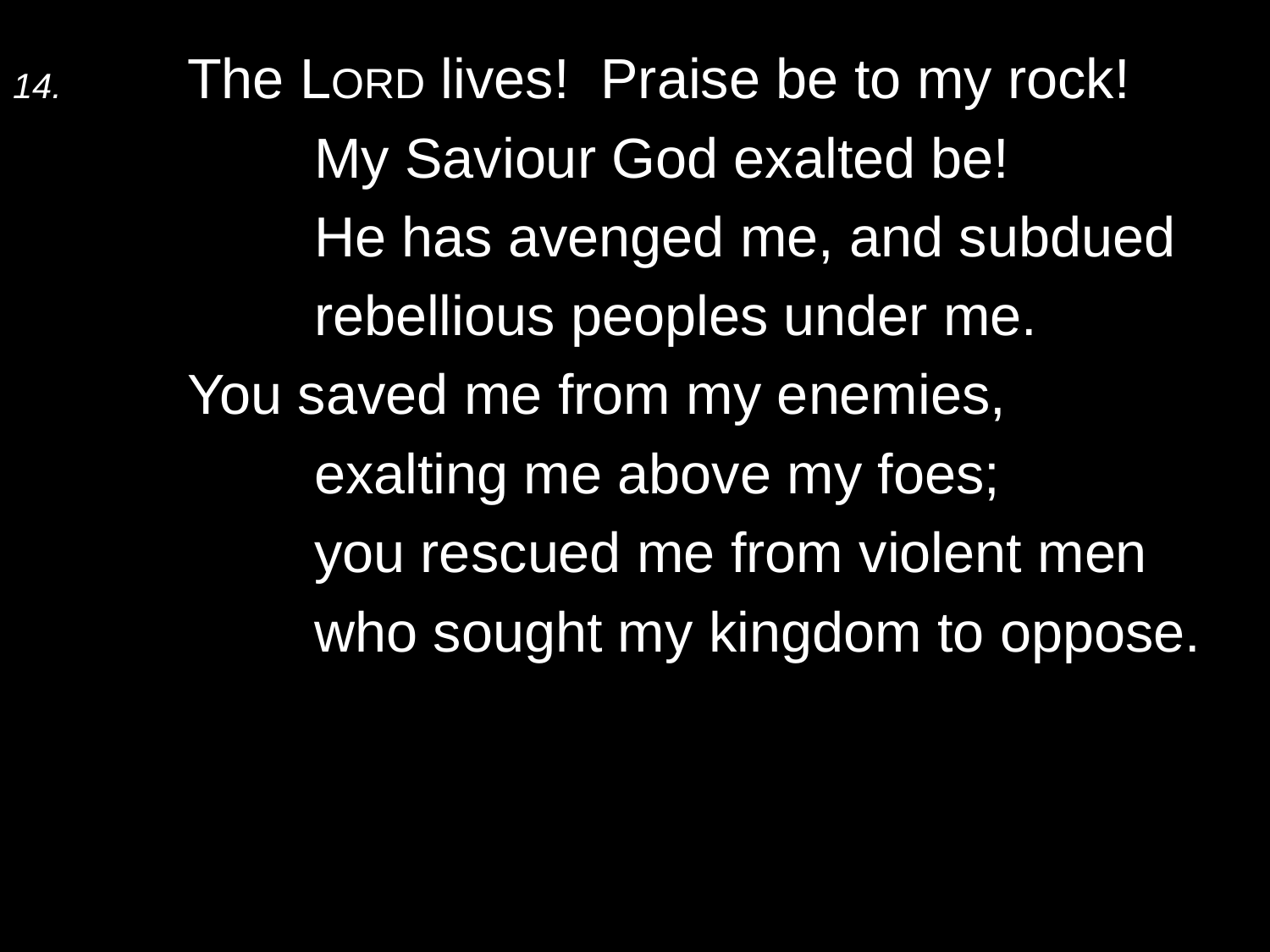

14.	The Lord lives!  Praise be to my rock!
		My Saviour God exalted be!
		He has avenged me, and subdued
		rebellious peoples under me.
	You saved me from my enemies,
		exalting me above my foes;
		you rescued me from violent men
		who sought my kingdom to oppose.